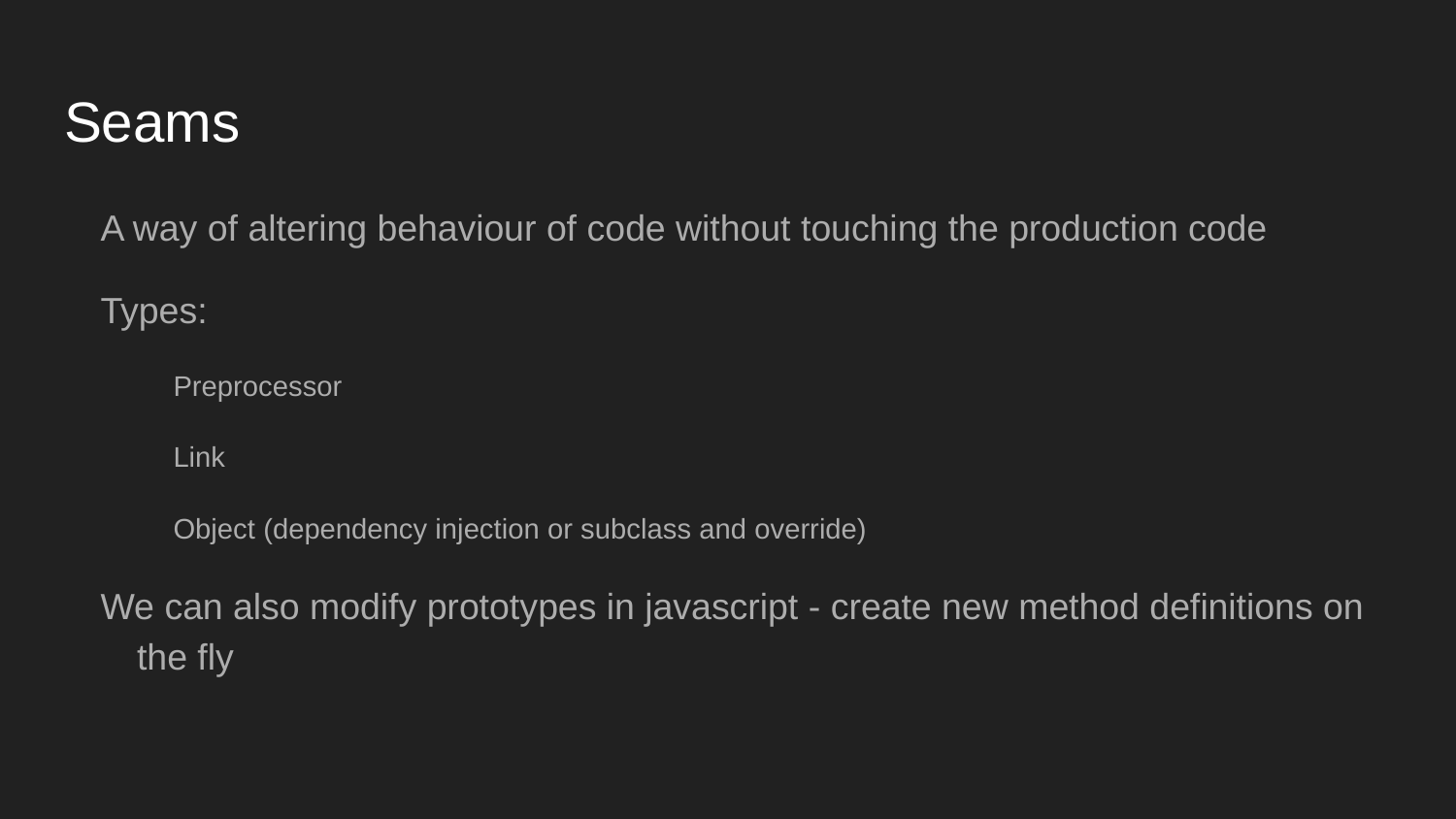

# Seams
A way of altering behaviour of code without touching the production code
Types:
Preprocessor
Link
Object (dependency injection or subclass and override)
We can also modify prototypes in javascript - create new method definitions on the fly